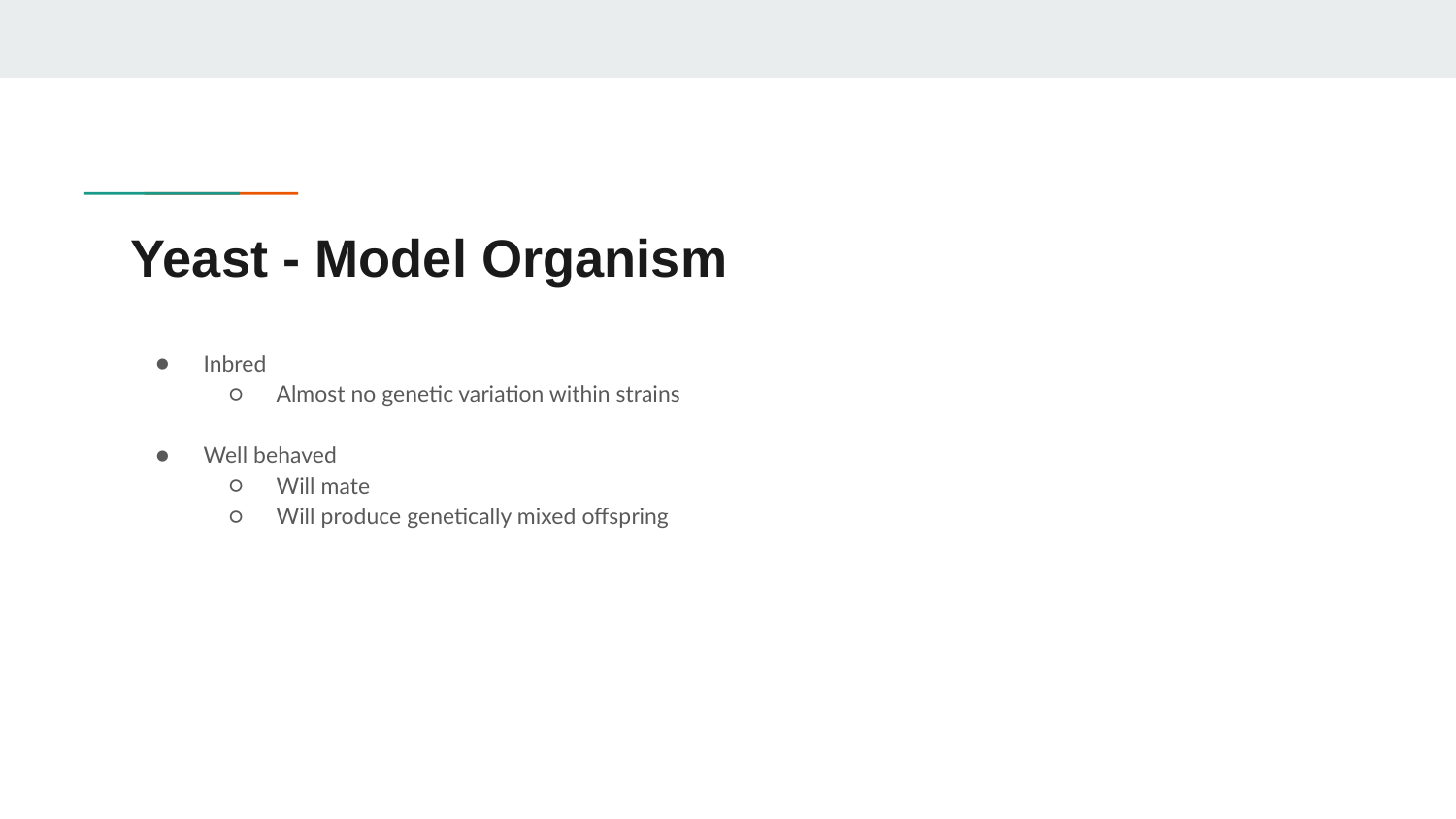

# Yeast - Model Organism
Inbred
Almost no genetic variation within strains
Well behaved
Will mate
Will produce genetically mixed offspring